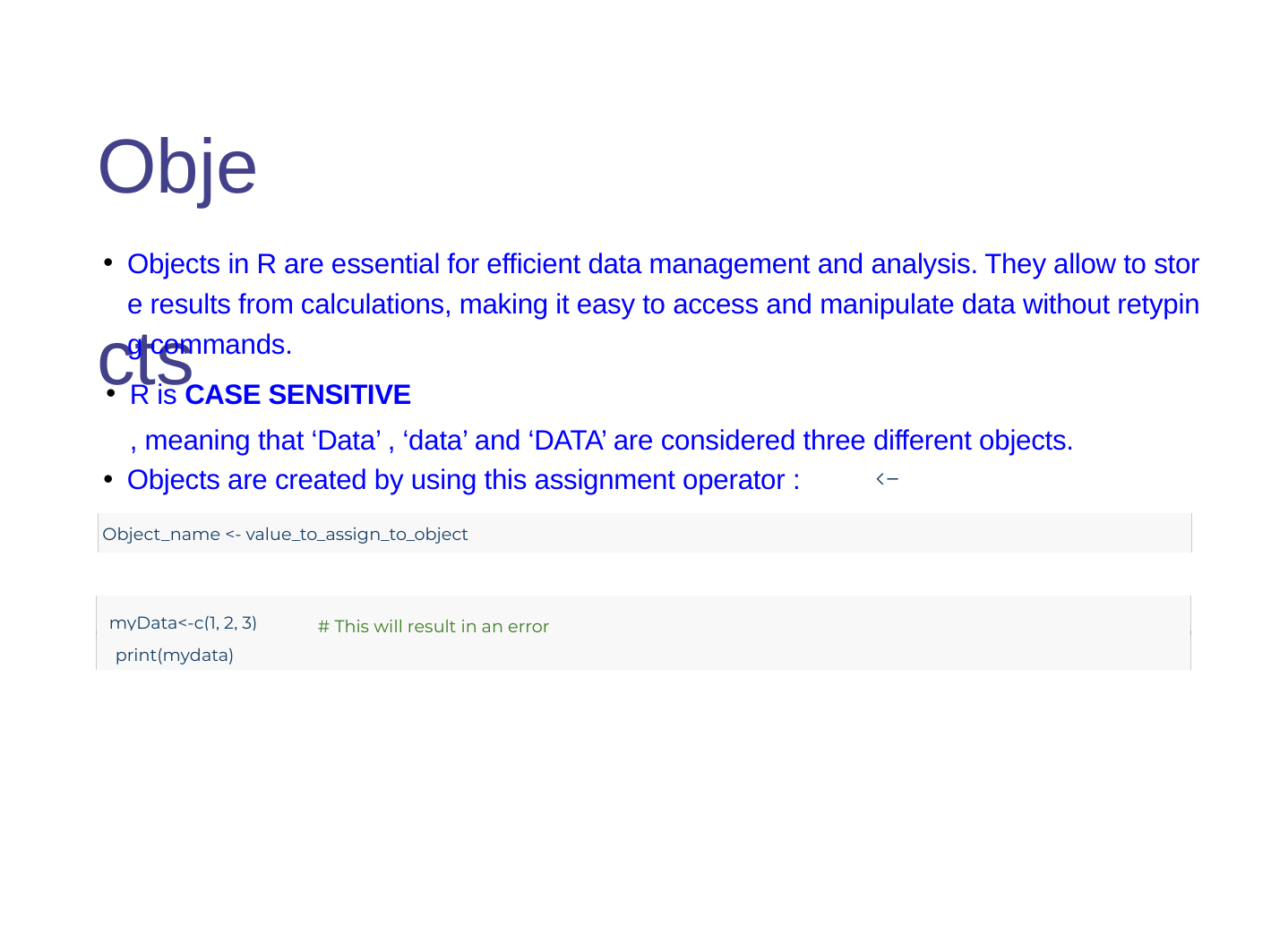

Objects
Objects in R are essential for efficient data management and analysis. They allow to store results from calculations, making it easy to access and manipulate data without retyping commands.
R is CASE SENSITIVE, meaning that ‘Data’ , ‘data’ and ‘DATA’ are considered three different objects.
Objects are created by using this assignment operator :
<-

Object_name <- value_to_assign_to_object

myData<-c(1, 2, 3)
# This will result in an error

print(mydata)